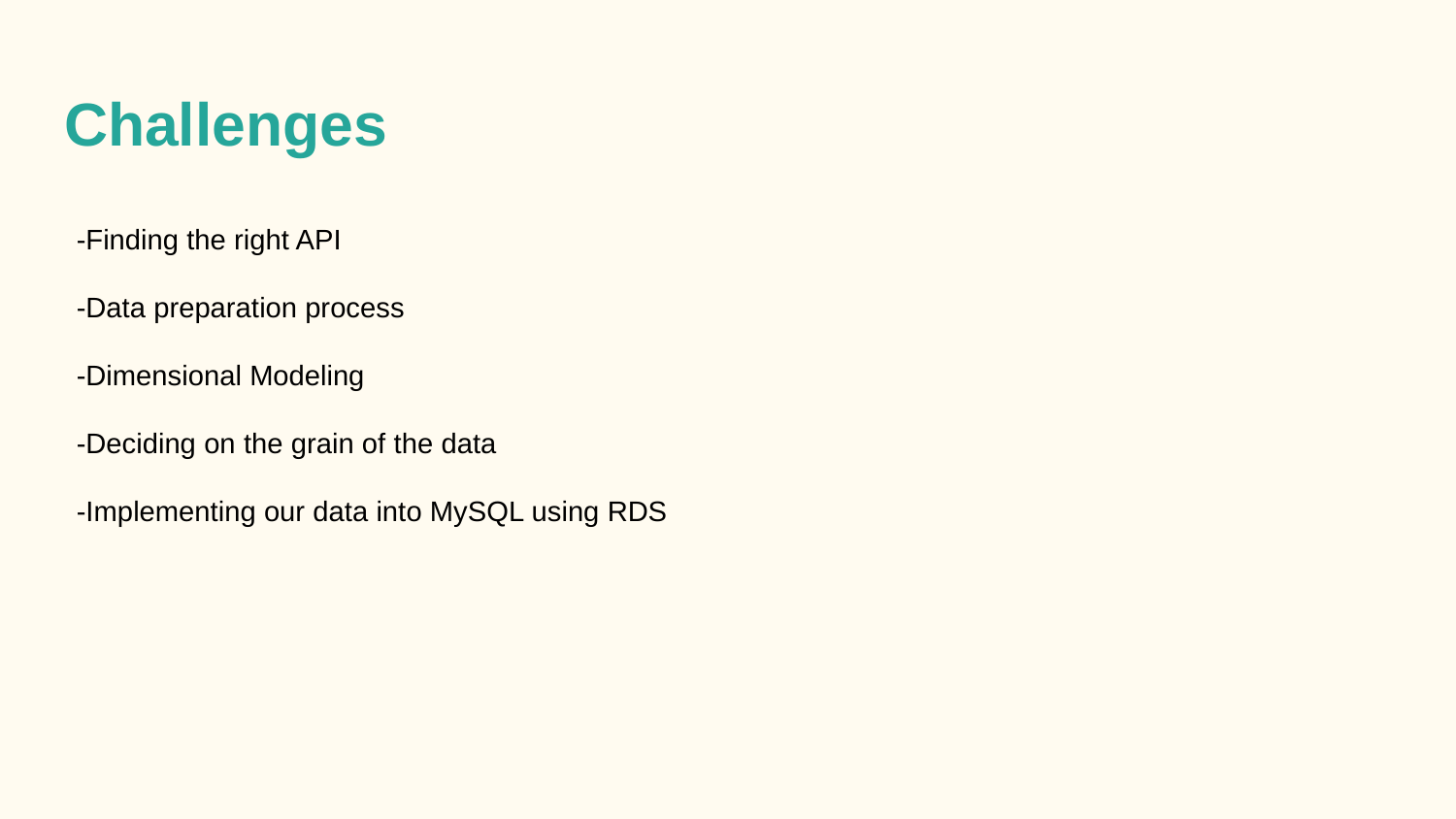

# Challenges
-Finding the right API

-Data preparation process

-Dimensional Modeling

-Deciding on the grain of the data

-Implementing our data into MySQL using RDS